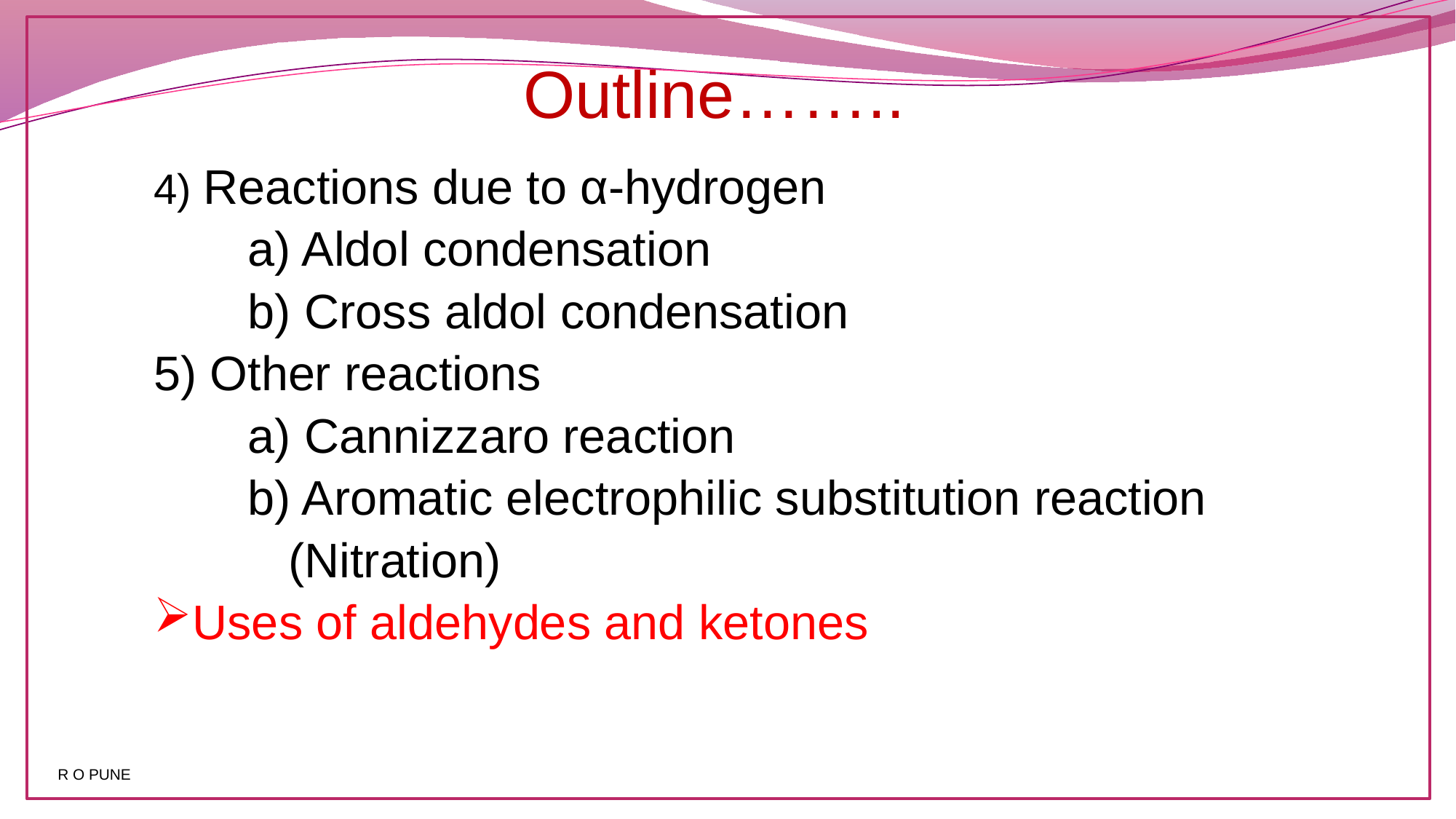

Outline……..

4) Reactions due to α-hydrogen
       a) Aldol condensation
       b) Cross aldol condensation
5) Other reactions
       a) Cannizzaro reaction
       b) Aromatic electrophilic substitution reaction
          (Nitration)
Uses of aldehydes and ketones

R O PUNE